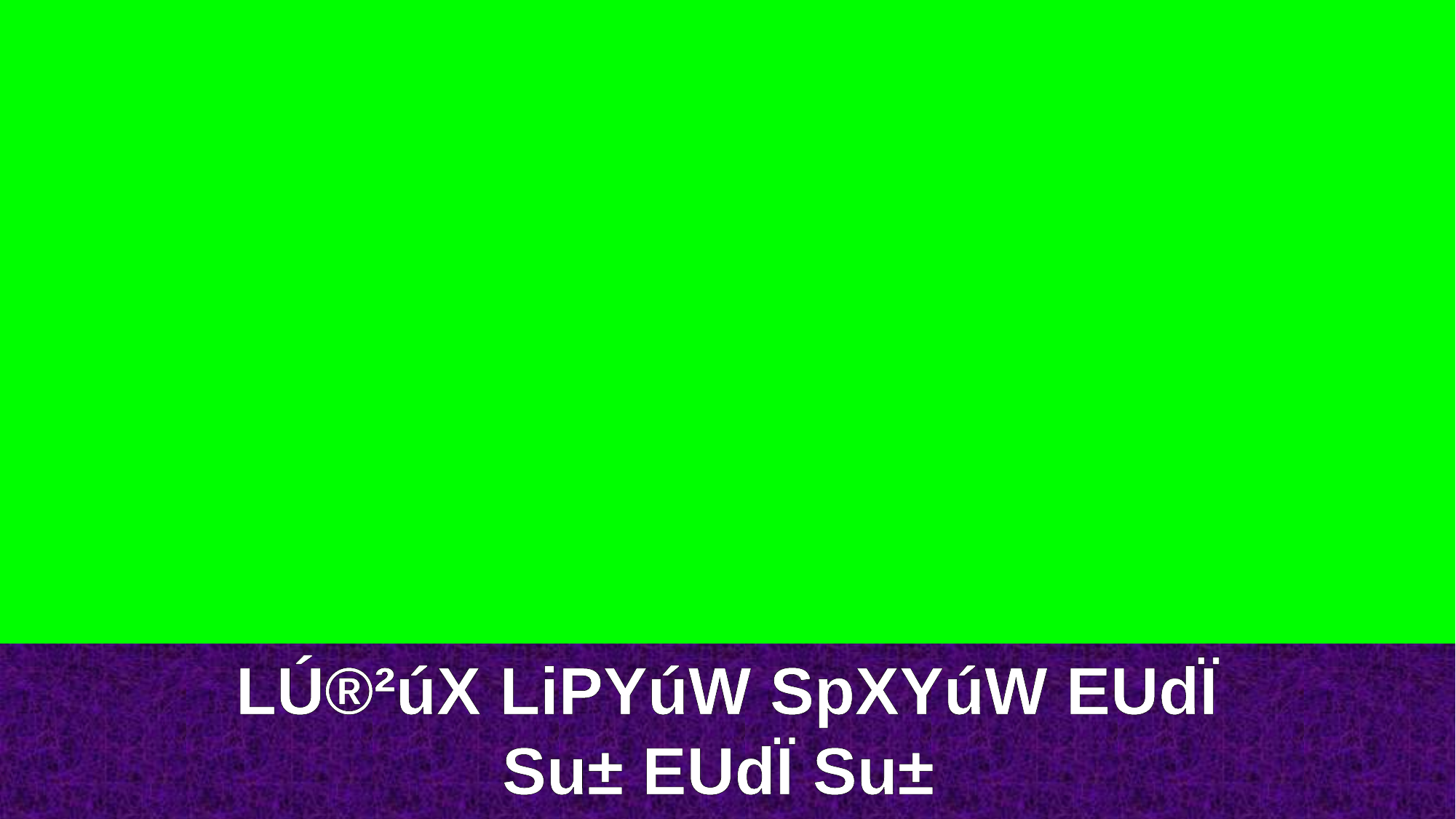

LÚ®²úX LiPYúW SpXYúW EUdÏ Su± EUdÏ Su±